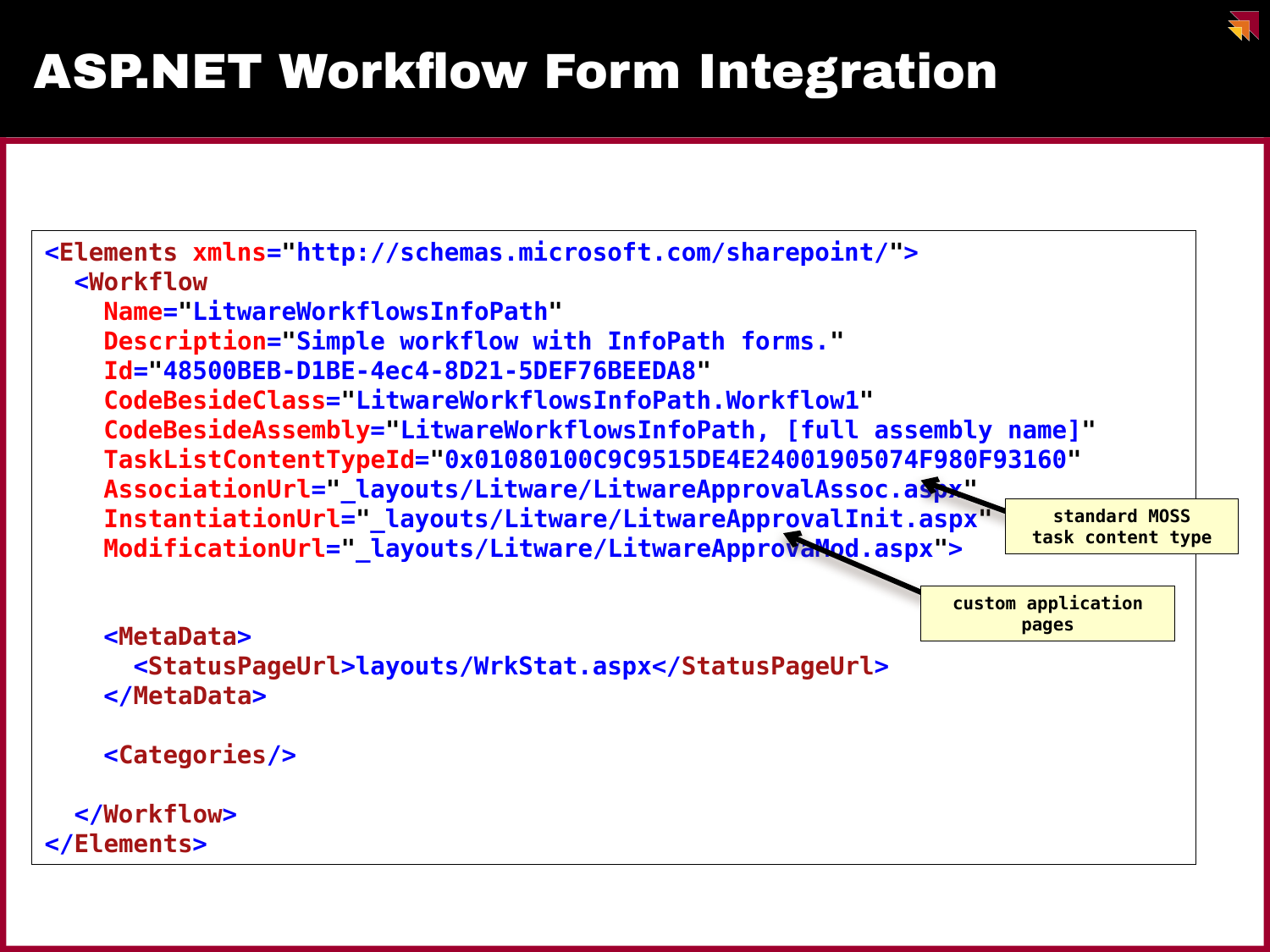

# ASP.NET Workflow Form Integration
<Elements xmlns="http://schemas.microsoft.com/sharepoint/">
  <Workflow
    Name="LitwareWorkflowsInfoPath"
    Description="Simple workflow with InfoPath forms."
    Id="48500BEB-D1BE-4ec4-8D21-5DEF76BEEDA8"
    CodeBesideClass="LitwareWorkflowsInfoPath.Workflow1"
    CodeBesideAssembly="LitwareWorkflowsInfoPath, [full assembly name]"
    TaskListContentTypeId="0x01080100C9C9515DE4E24001905074F980F93160"
    AssociationUrl="_layouts/Litware/LitwareApprovalAssoc.aspx"
    InstantiationUrl="_layouts/Litware/LitwareApprovalInit.aspx"
    ModificationUrl="_layouts/Litware/LitwareApprovaMod.aspx">

    <MetaData>
      <StatusPageUrl>layouts/WrkStat.aspx</StatusPageUrl>
    </MetaData>

    <Categories/>

  </Workflow>
</Elements>
standard MOSS
task content type
custom application pages